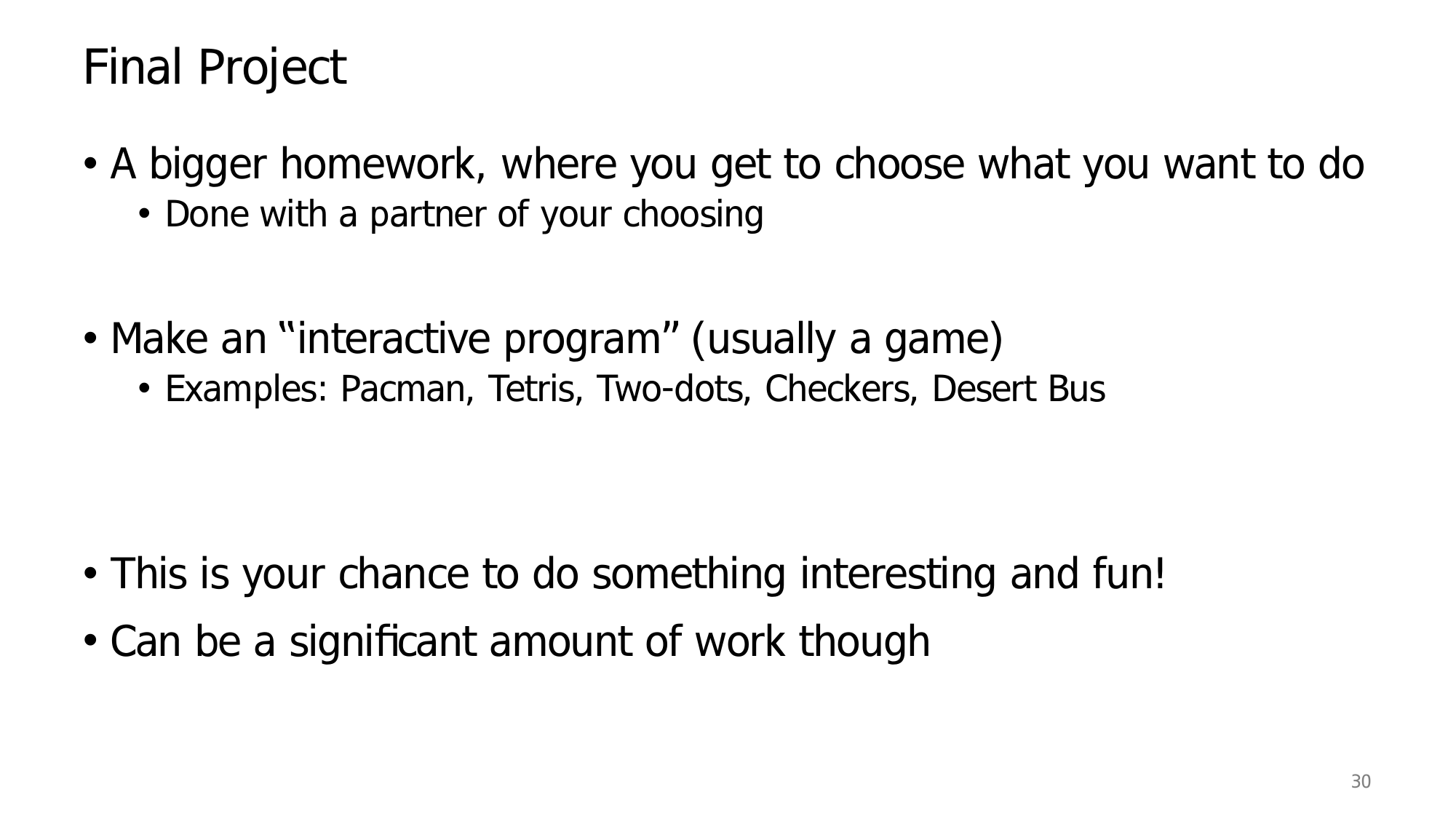

# Final Project
A bigger homework, where you get to choose what you want to do
Done with a partner of your choosing

Make an “interactive program” (usually a game)
Examples: Pacman, Tetris, Two-dots, Checkers, Desert Bus

This is your chance to do something interesting and fun!
Can be a significant amount of work though
30